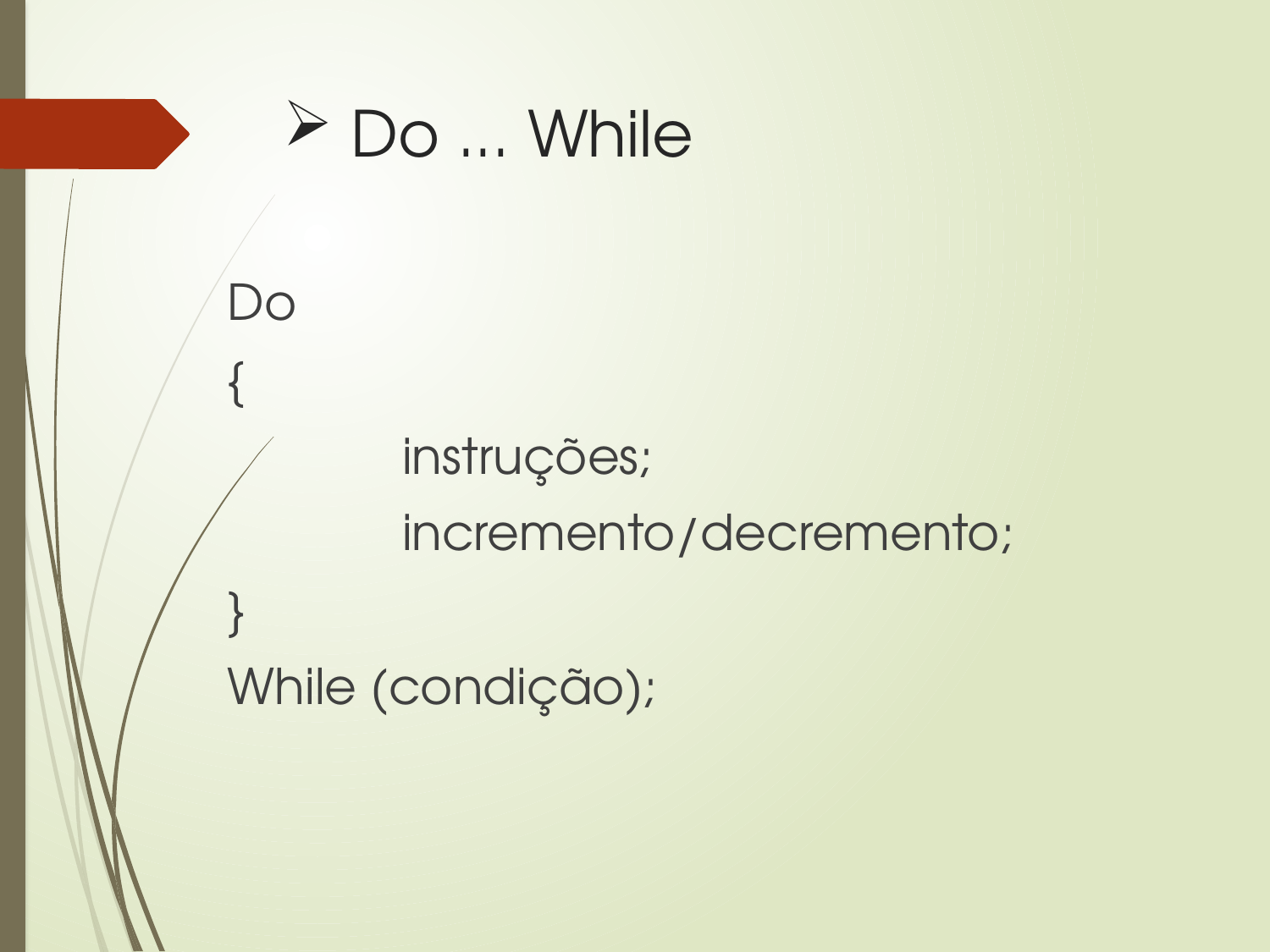

# Do ... While
Do
{
		instruções;
		incremento/decremento;
}
While (condição);